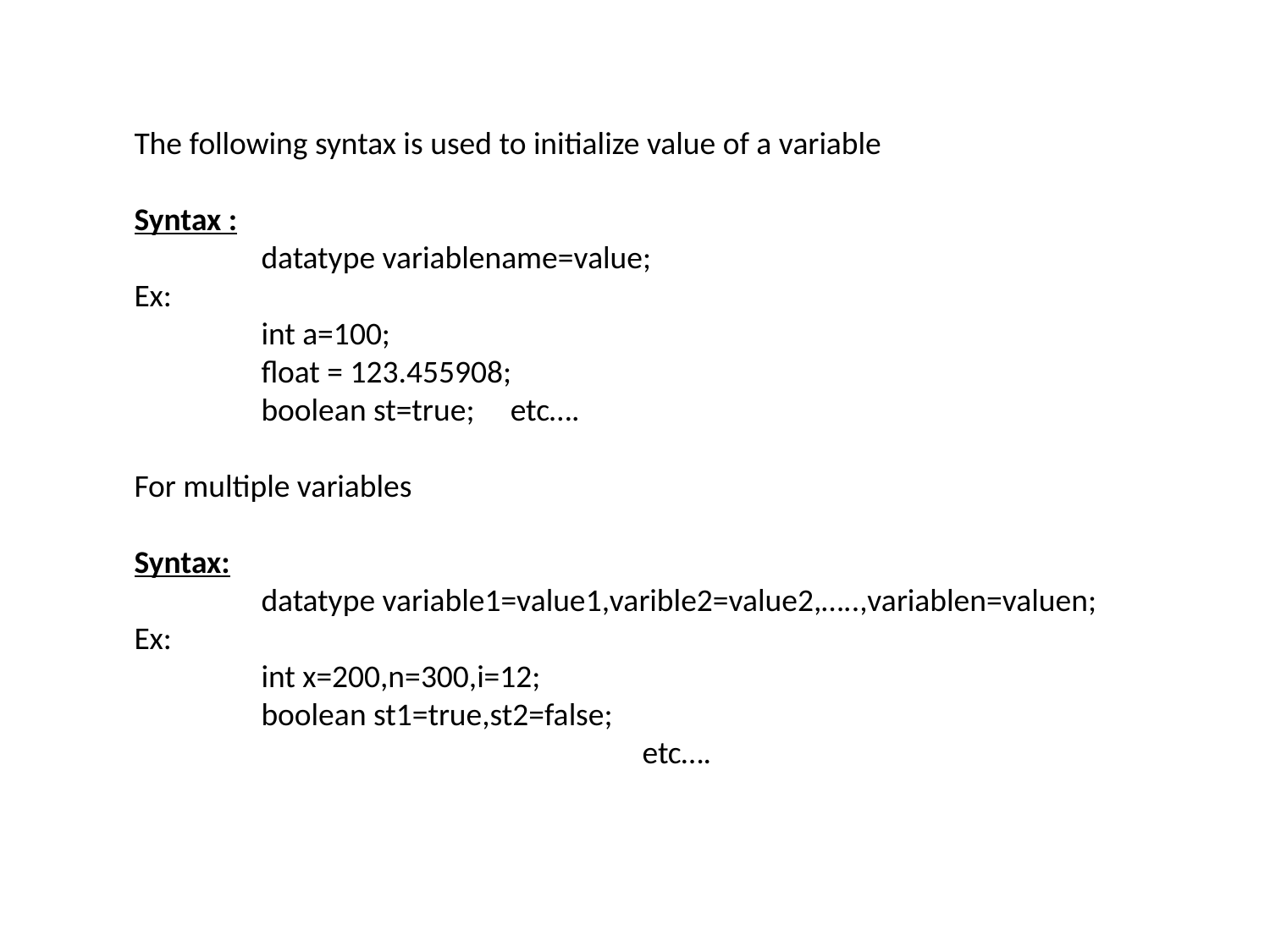

The following syntax is used to initialize value of a variable

Syntax :
	datatype variablename=value;
Ex:
	int a=100;
	float = 123.455908;
	boolean st=true;     etc….

For multiple variables

Syntax:
	datatype variable1=value1,varible2=value2,…..,variablen=valuen;
Ex:
	int x=200,n=300,i=12;
	boolean st1=true,st2=false;
				etc….